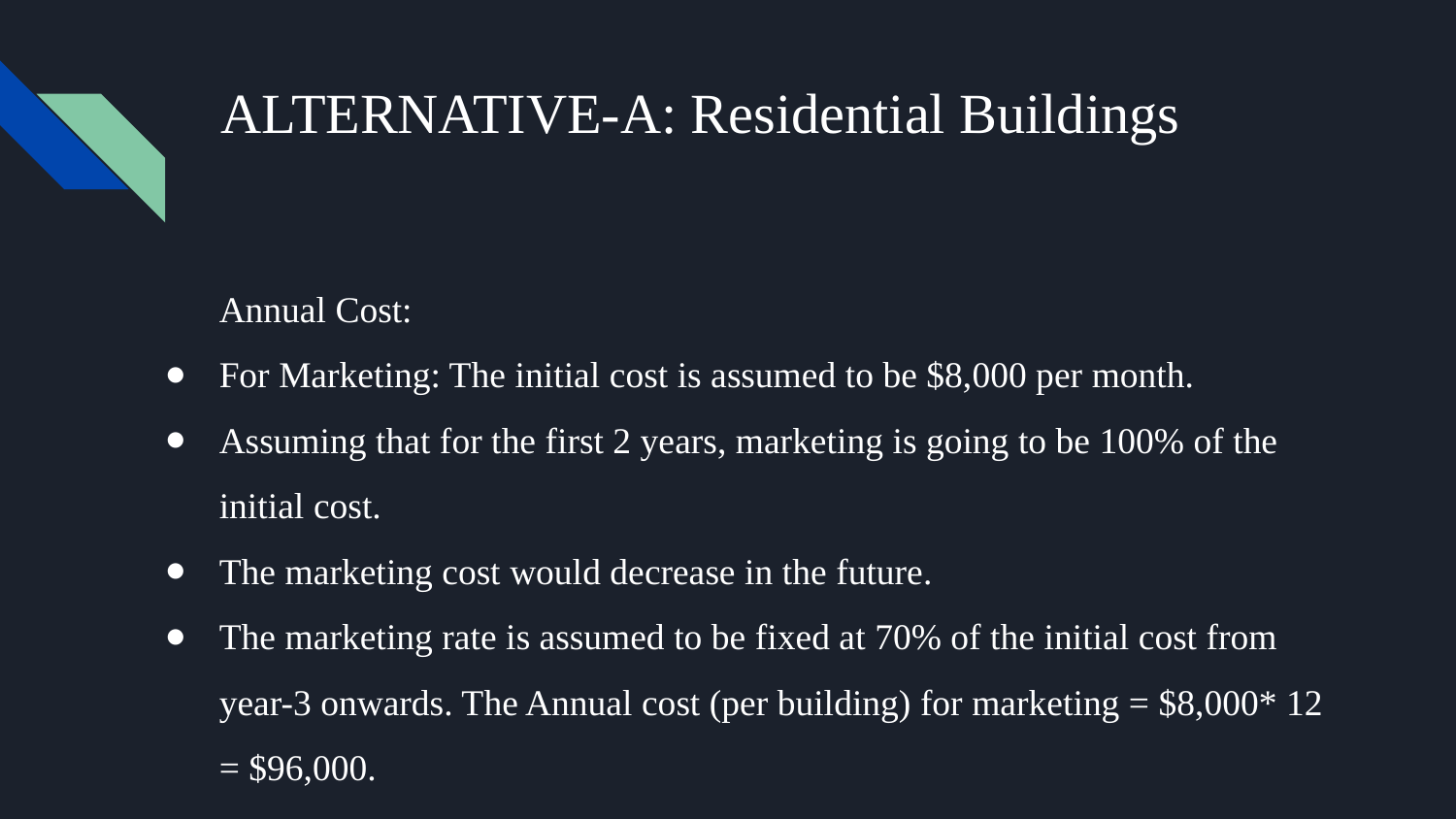

# ALTERNATIVE-A: Residential Buildings
Annual Cost:
For Marketing: The initial cost is assumed to be $8,000 per month.
Assuming that for the first 2 years, marketing is going to be 100% of the initial cost.
The marketing cost would decrease in the future.
The marketing rate is assumed to be fixed at 70% of the initial cost from year-3 onwards. The Annual cost (per building) for marketing = $8,000* 12 = $96,000.